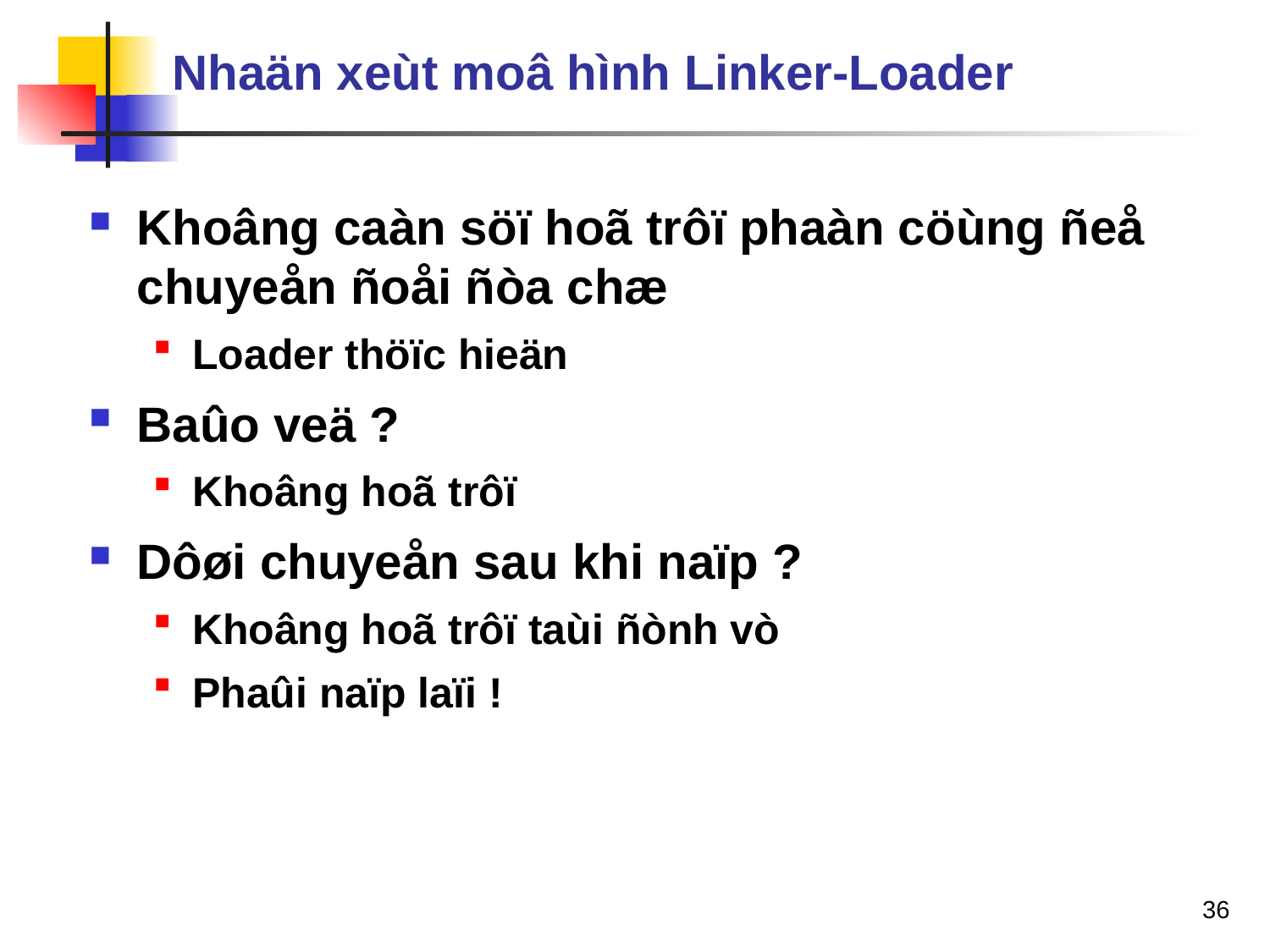

# Nhaän xeùt moâ hình Linker-Loader
Khoâng caàn söï hoã trôï phaàn cöùng ñeå chuyeån ñoåi ñòa chæ
Loader thöïc hieän
Baûo veä ?
Khoâng hoã trôï
Dôøi chuyeån sau khi naïp ?
Khoâng hoã trôï taùi ñònh vò
Phaûi naïp laïi !
36